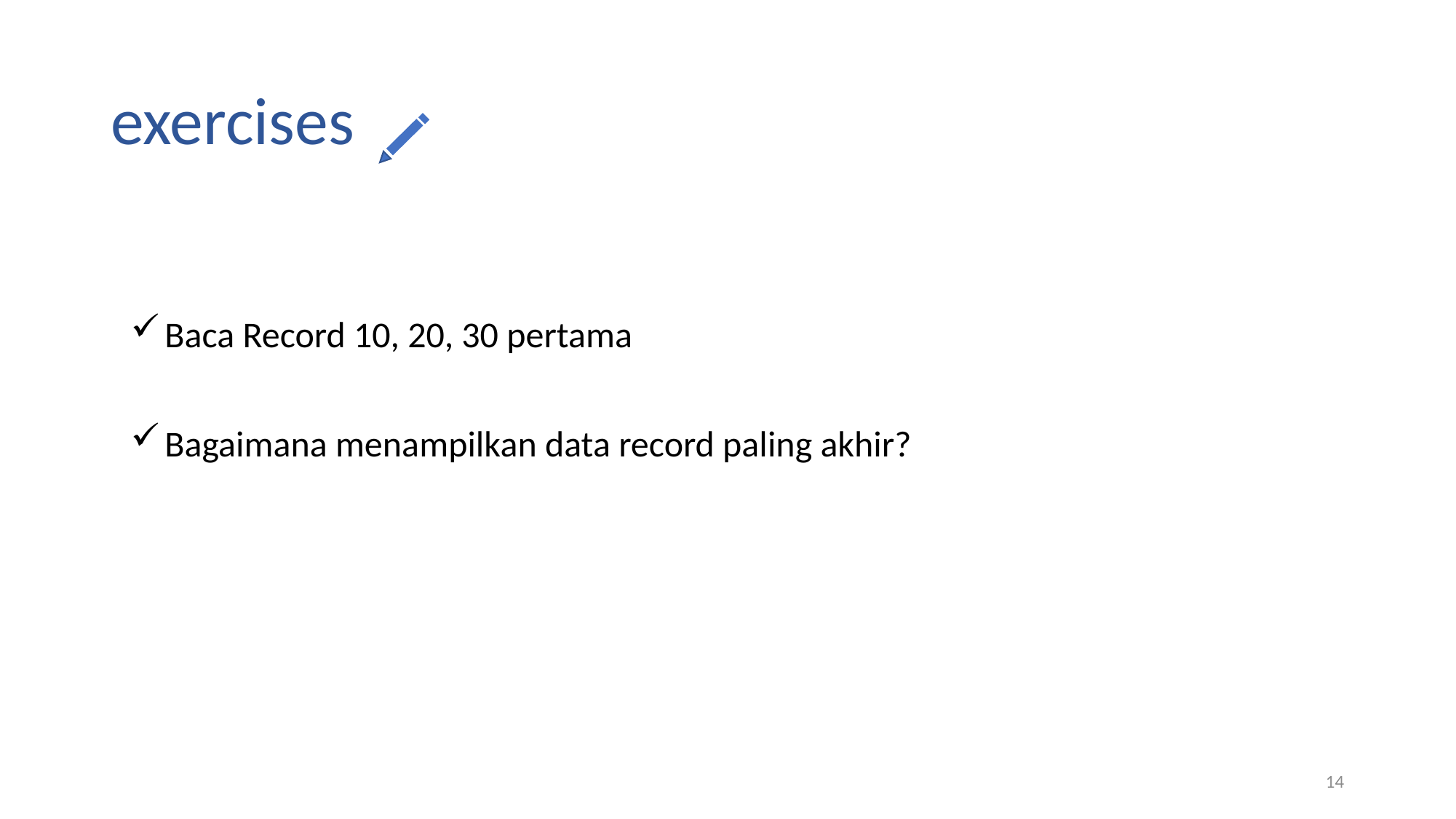

# exercises

Baca Record 10, 20, 30 pertama
Bagaimana menampilkan data record paling akhir?
14